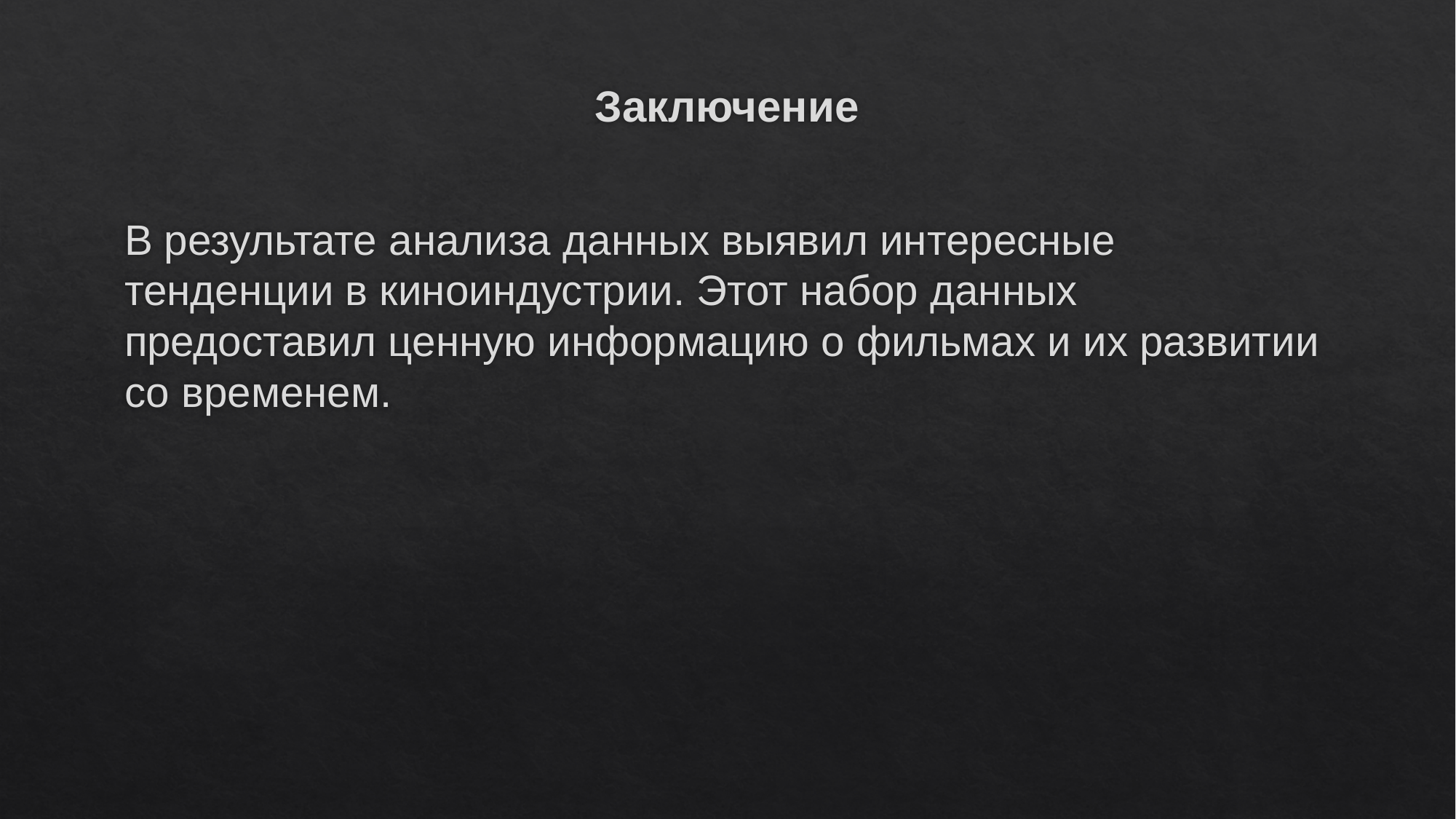

# Заключение
В результате анализа данных выявил интересные тенденции в киноиндустрии. Этот набор данных предоставил ценную информацию о фильмах и их развитии со временем.